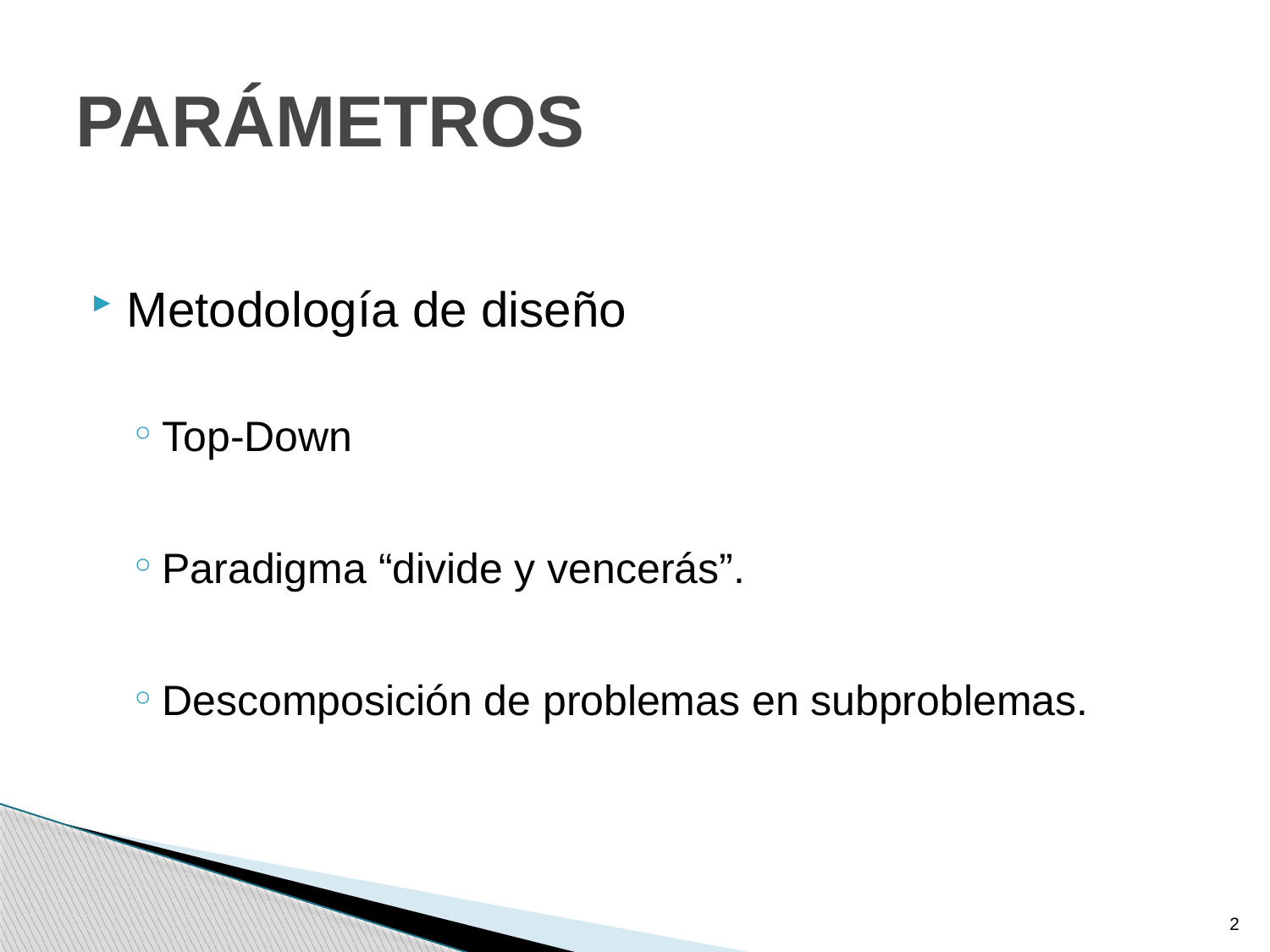

# PARÁMETROS

Metodología de diseño

Top-Down

Paradigma “divide y vencerás”.

Descomposición de problemas en subproblemas.

2